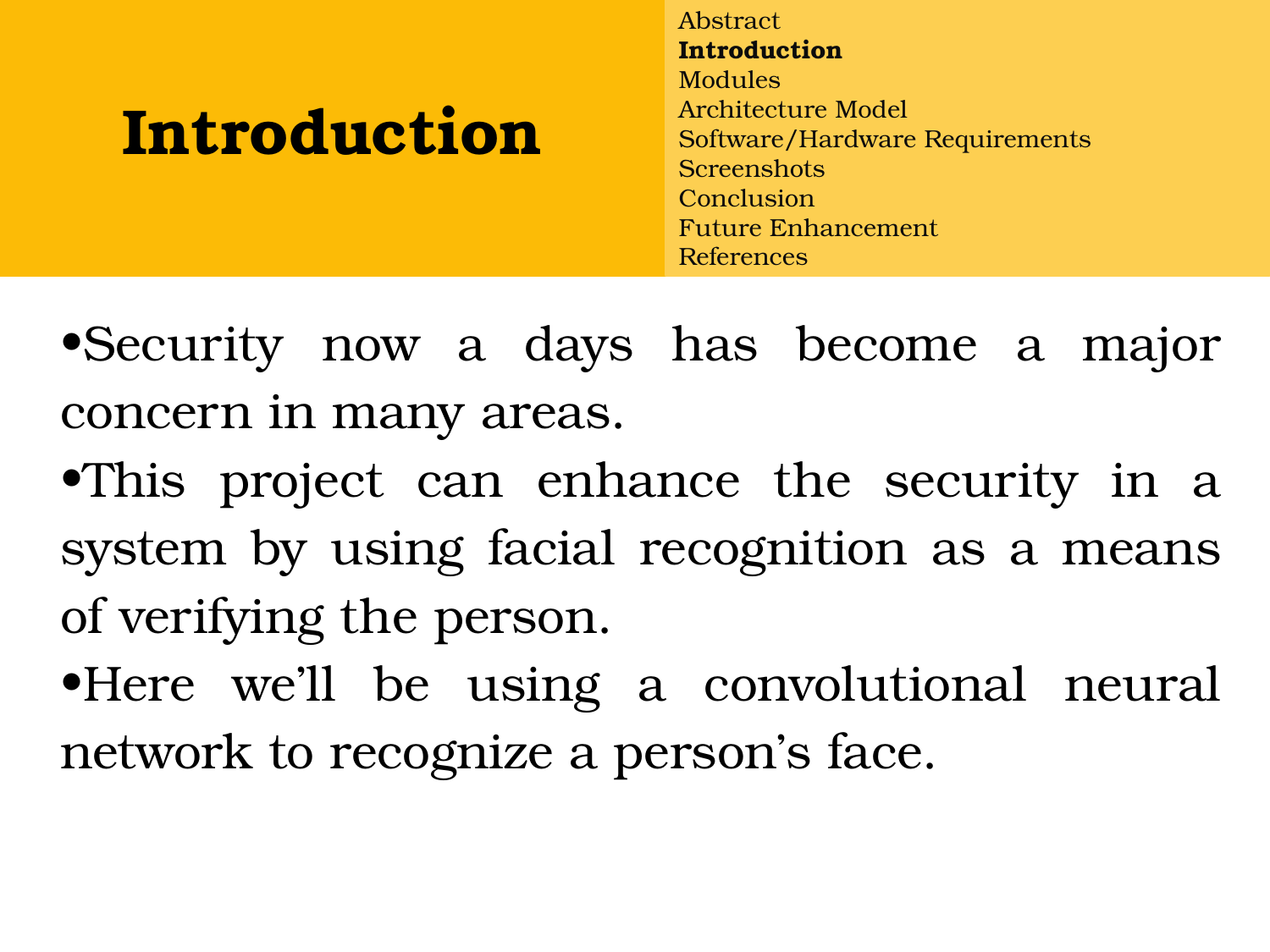

Abstract
Introduction
Modules
Architecture Model
Software/Hardware Requirements
Screenshots
Conclusion
Future Enhancement
References
Abstract
Introduction
Existing System
Proposed System
Software requirements
Architecture Model
Modules
UML  Diagrams/ER Diagrams/Flow Charts
References

Introduction
•Security now a days has become a major concern in many areas.
•This project can enhance the security in a system by using facial recognition as a means of verifying the person.
•Here we’ll be using a convolutional neural network to recognize a person’s face.